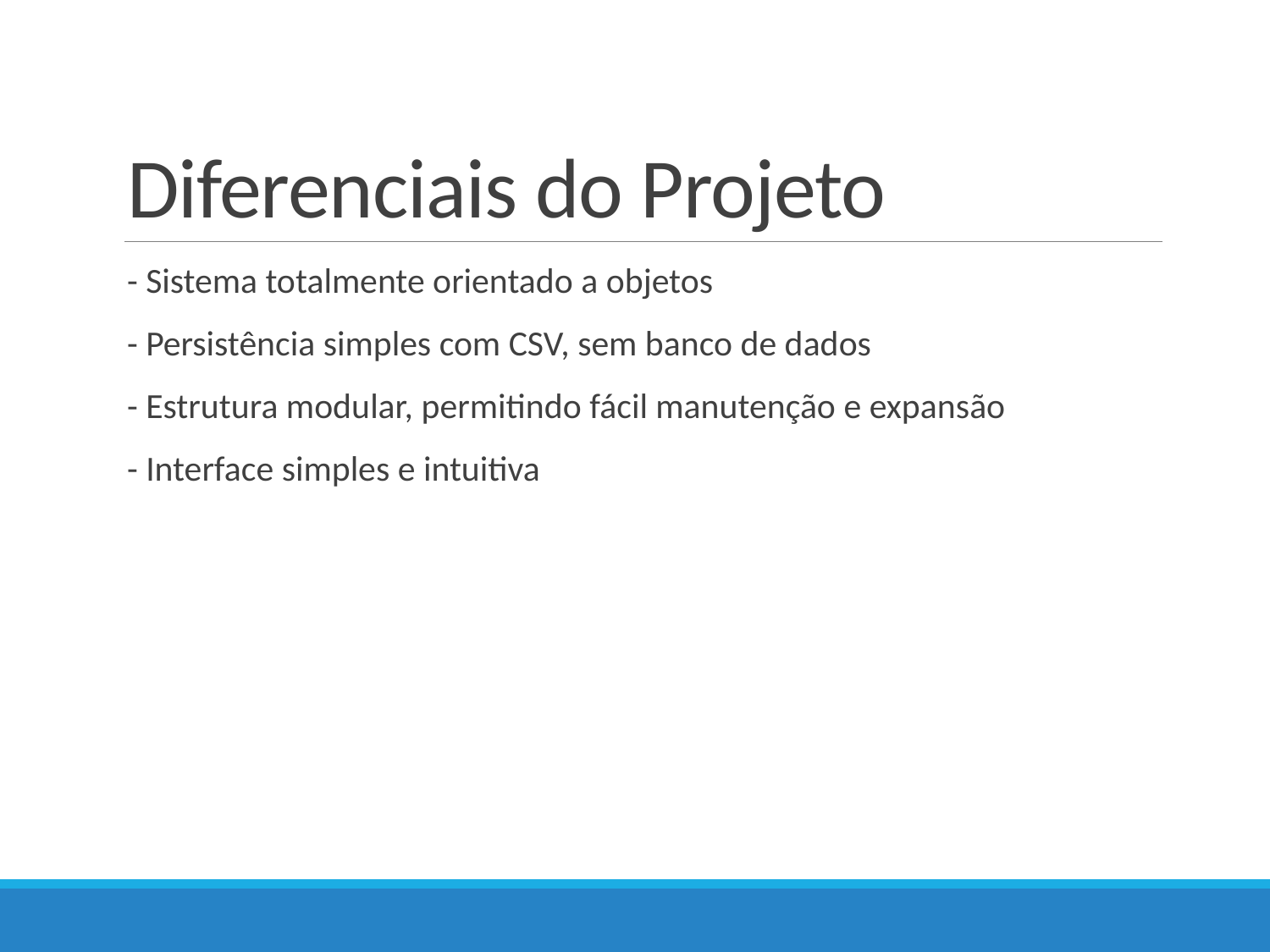

# Diferenciais do Projeto
- Sistema totalmente orientado a objetos
- Persistência simples com CSV, sem banco de dados
- Estrutura modular, permitindo fácil manutenção e expansão
- Interface simples e intuitiva